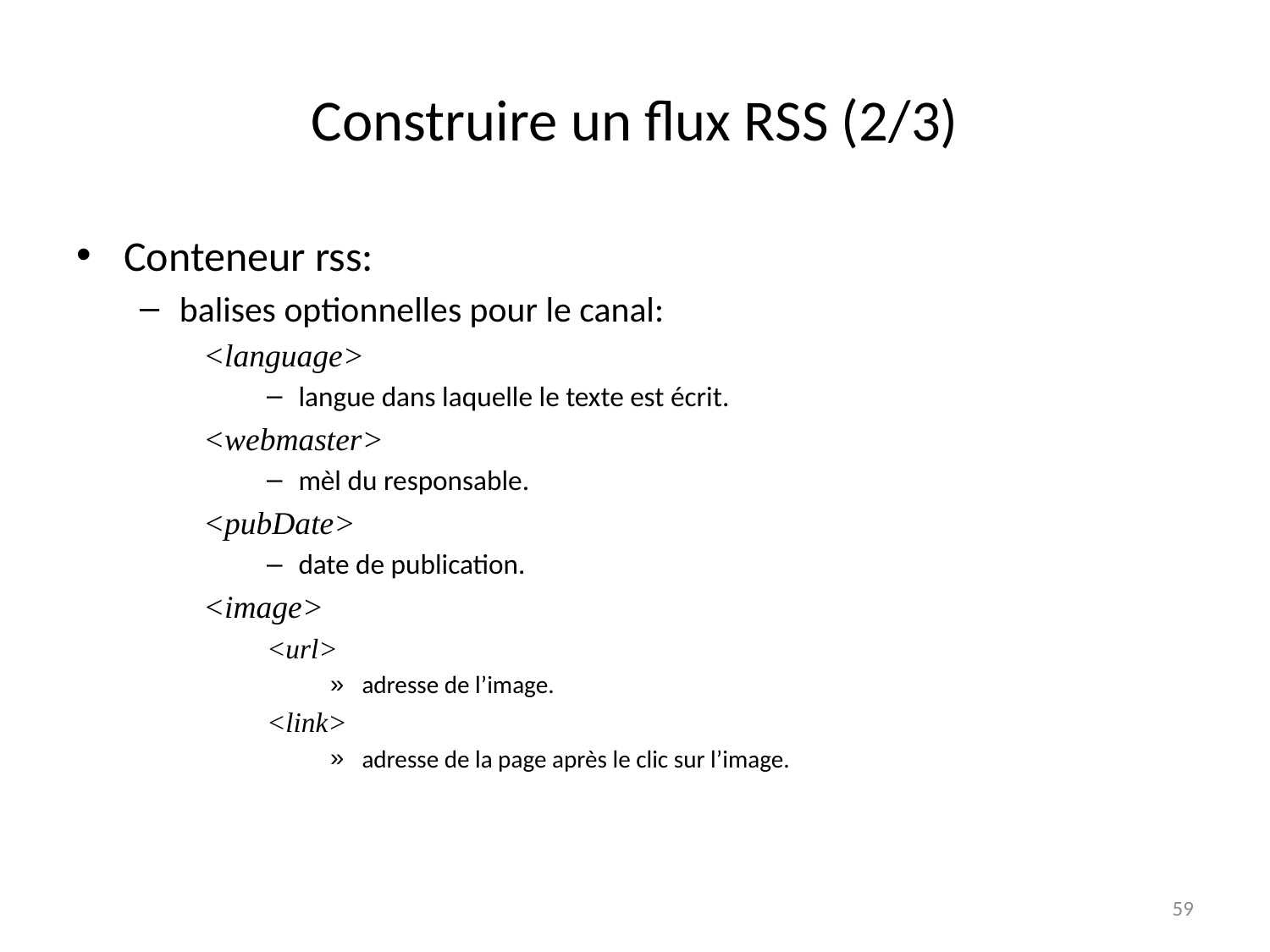

# Construire un flux RSS (2/3)
Conteneur rss:
balises optionnelles pour le canal:
<language>
langue dans laquelle le texte est écrit.
<webmaster>
mèl du responsable.
<pubDate>
date de publication.
<image>
<url>
adresse de l’image.
<link>
adresse de la page après le clic sur l’image.
59